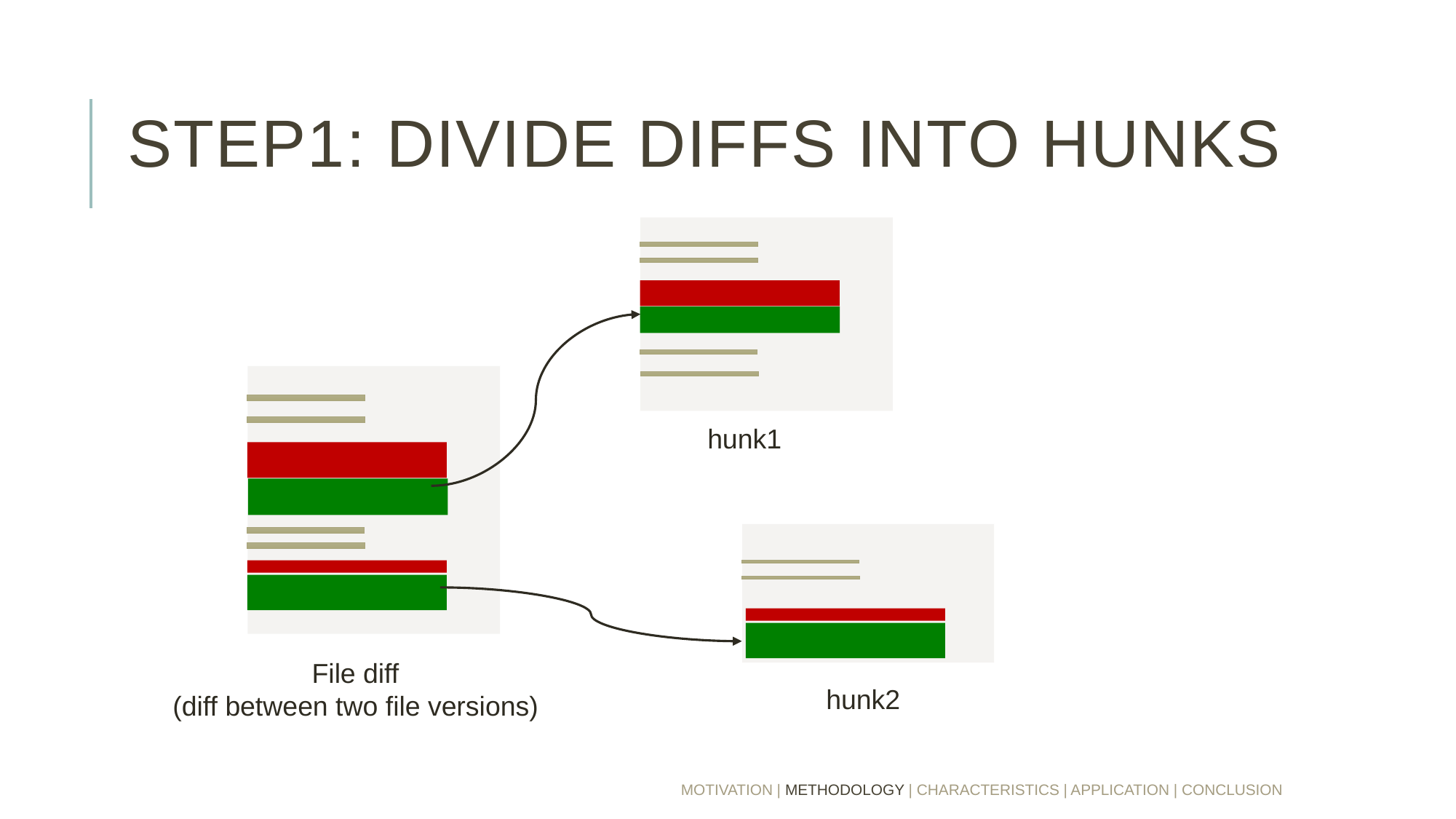

# STEP1: Divide diffs into hunks

hunk1

hunk2
File diff
(diff between two file versions)
MOTIVATION | METHODOLOGY | CHARACTERISTICS | APPLICATION | Conclusion